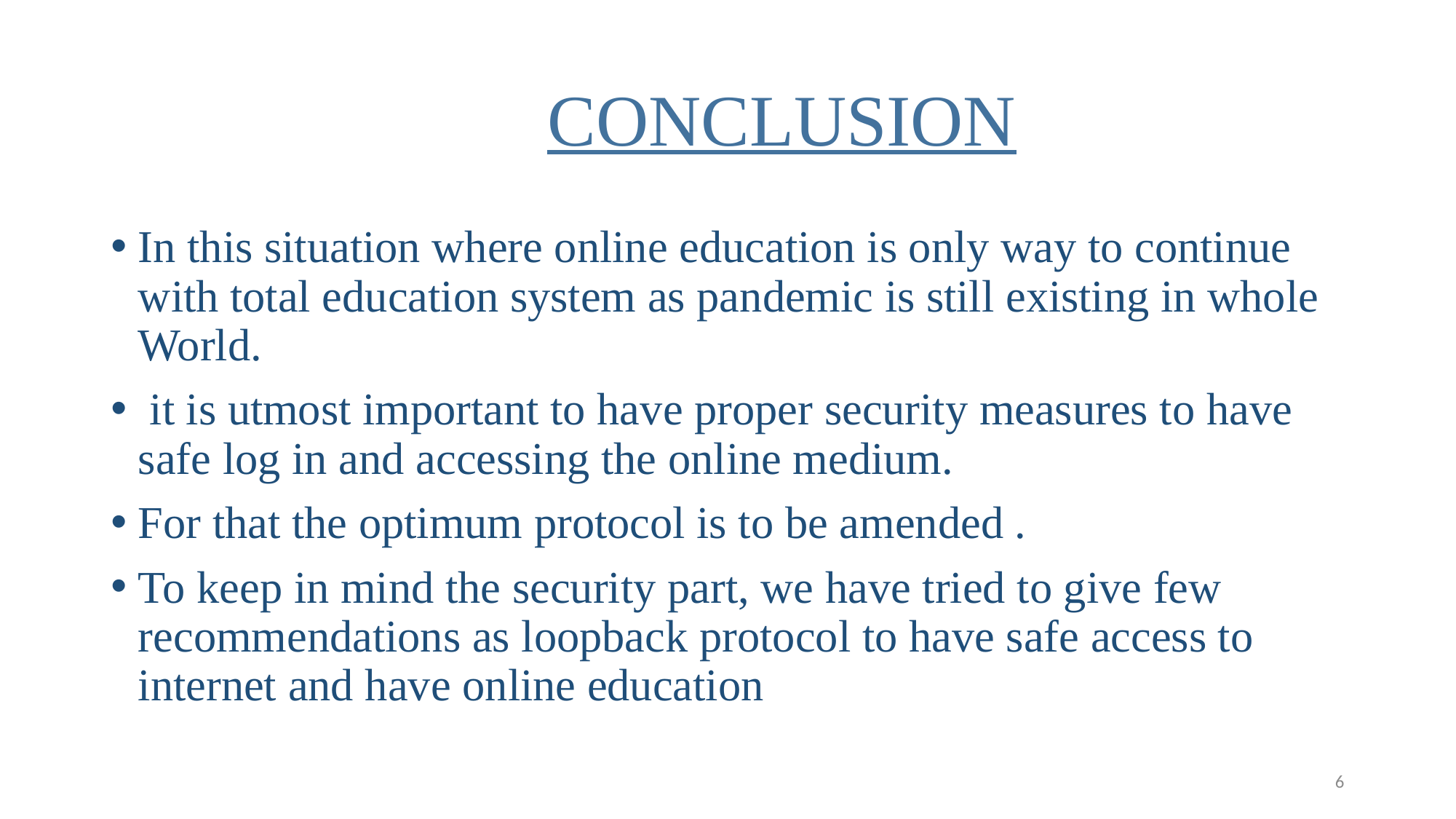

# CONCLUSION
In this situation where online education is only way to continue with total education system as pandemic is still existing in whole World.
 it is utmost important to have proper security measures to have safe log in and accessing the online medium.
For that the optimum protocol is to be amended .
To keep in mind the security part, we have tried to give few recommendations as loopback protocol to have safe access to internet and have online education
6